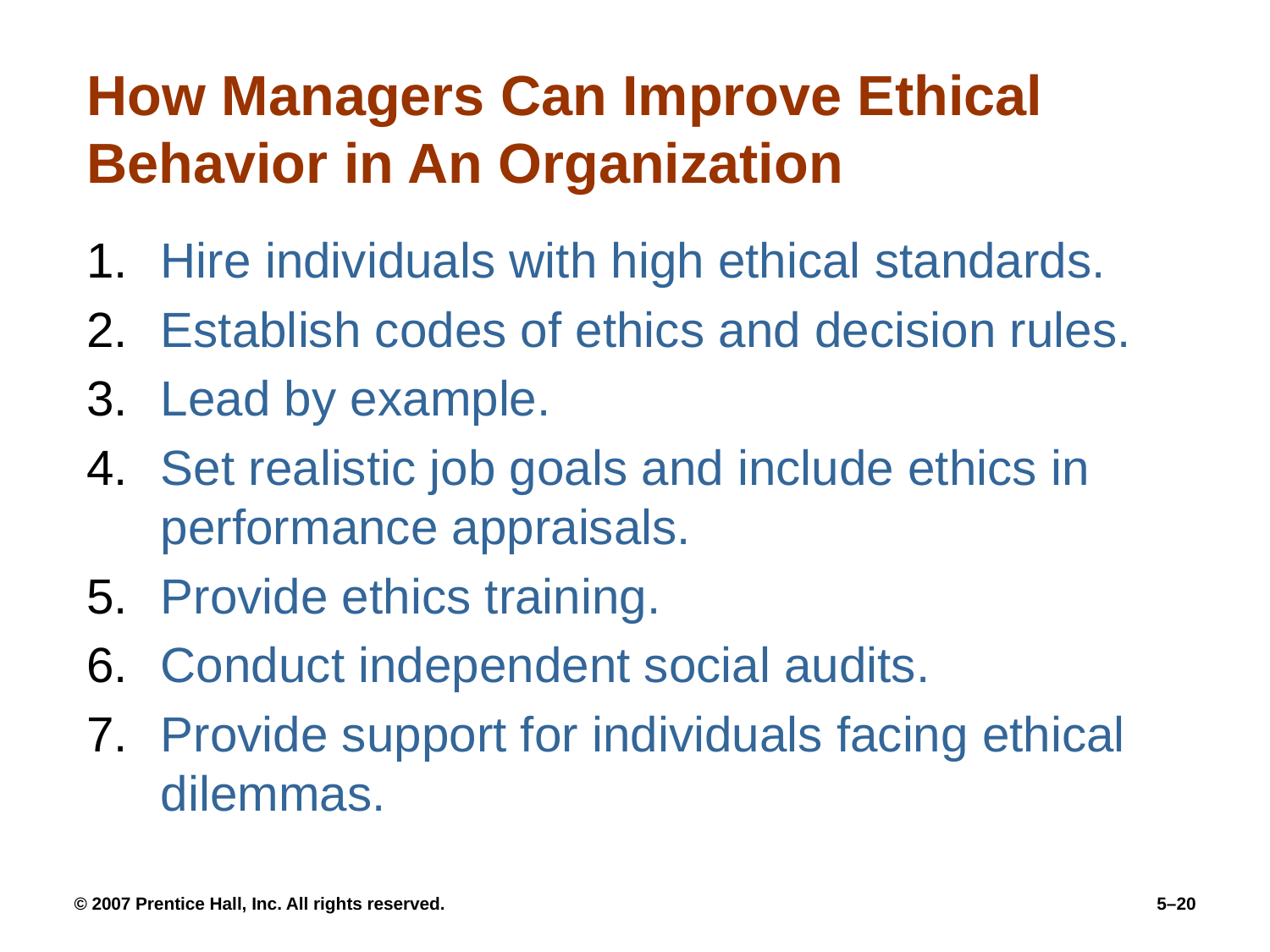

# How Managers Can Improve Ethical Behavior in An Organization
Hire individuals with high ethical standards.
Establish codes of ethics and decision rules.
Lead by example.
Set realistic job goals and include ethics in performance appraisals.
Provide ethics training.
Conduct independent social audits.
Provide support for individuals facing ethical dilemmas.
© 2007 Prentice Hall, Inc. All rights reserved.
5–20